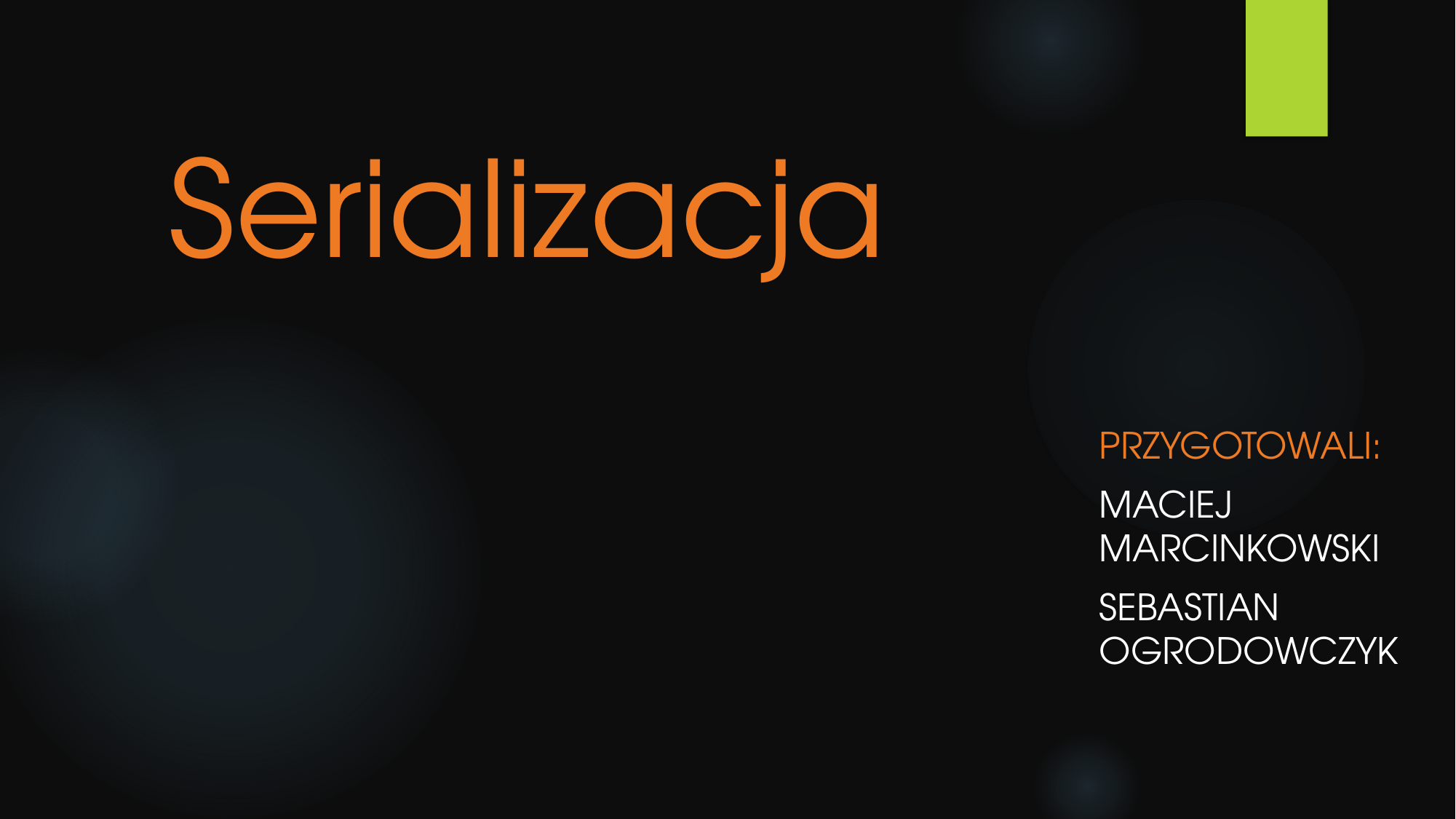

# Serializacja
PrzygotowaLI:
Maciej Marcinkowski
Sebastian Ogrodowczyk